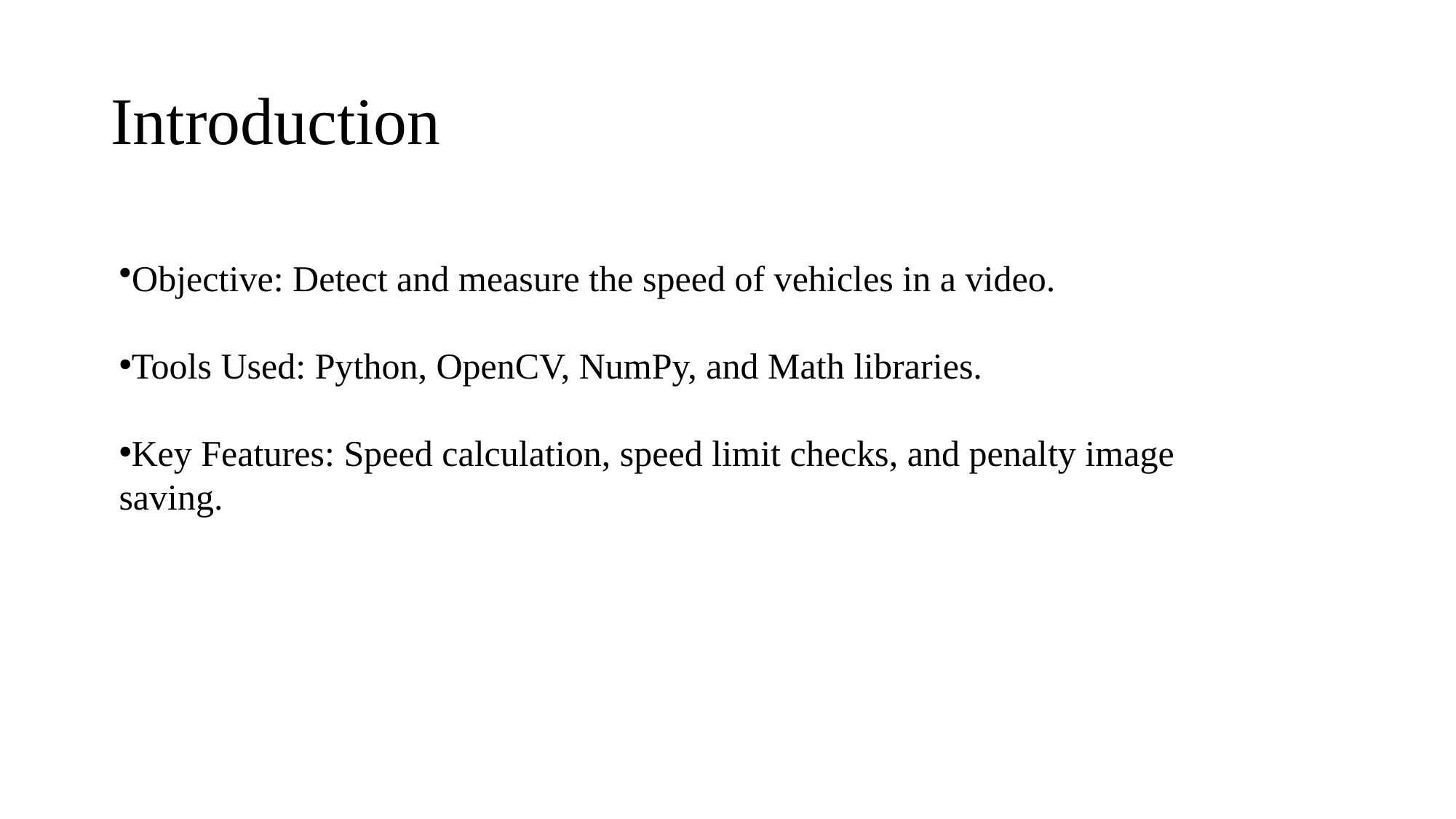

# Introduction
Objective: Detect and measure the speed of vehicles in a video.

Tools Used: Python, OpenCV, NumPy, and Math libraries.

Key Features: Speed calculation, speed limit checks, and penalty image saving.